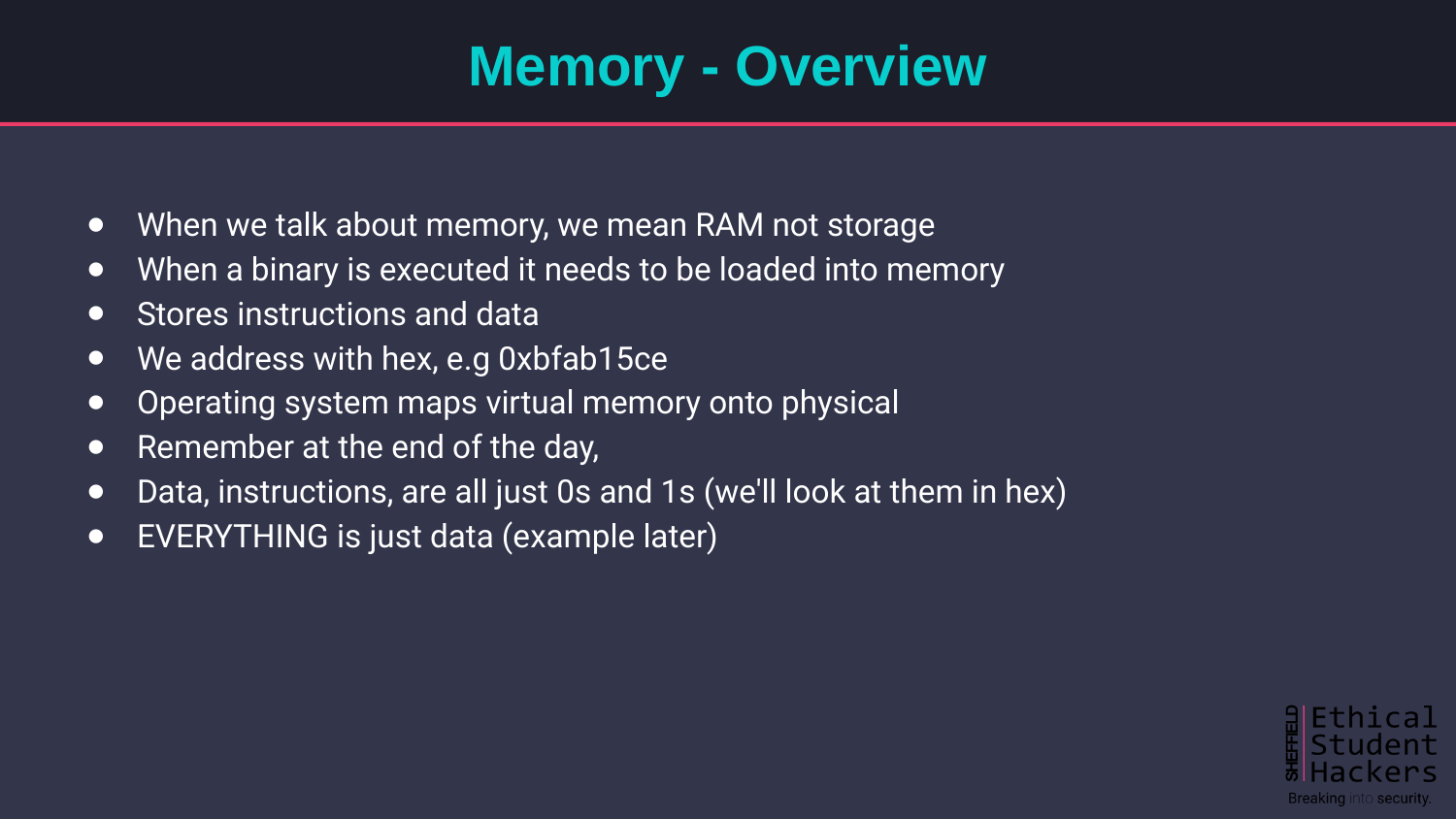

# Memory - Overview
When we talk about memory, we mean RAM not storage
When a binary is executed it needs to be loaded into memory
Stores instructions and data
We address with hex, e.g 0xbfab15ce
Operating system maps virtual memory onto physical
Remember at the end of the day,
Data, instructions, are all just 0s and 1s (we'll look at them in hex)
EVERYTHING is just data (example later)